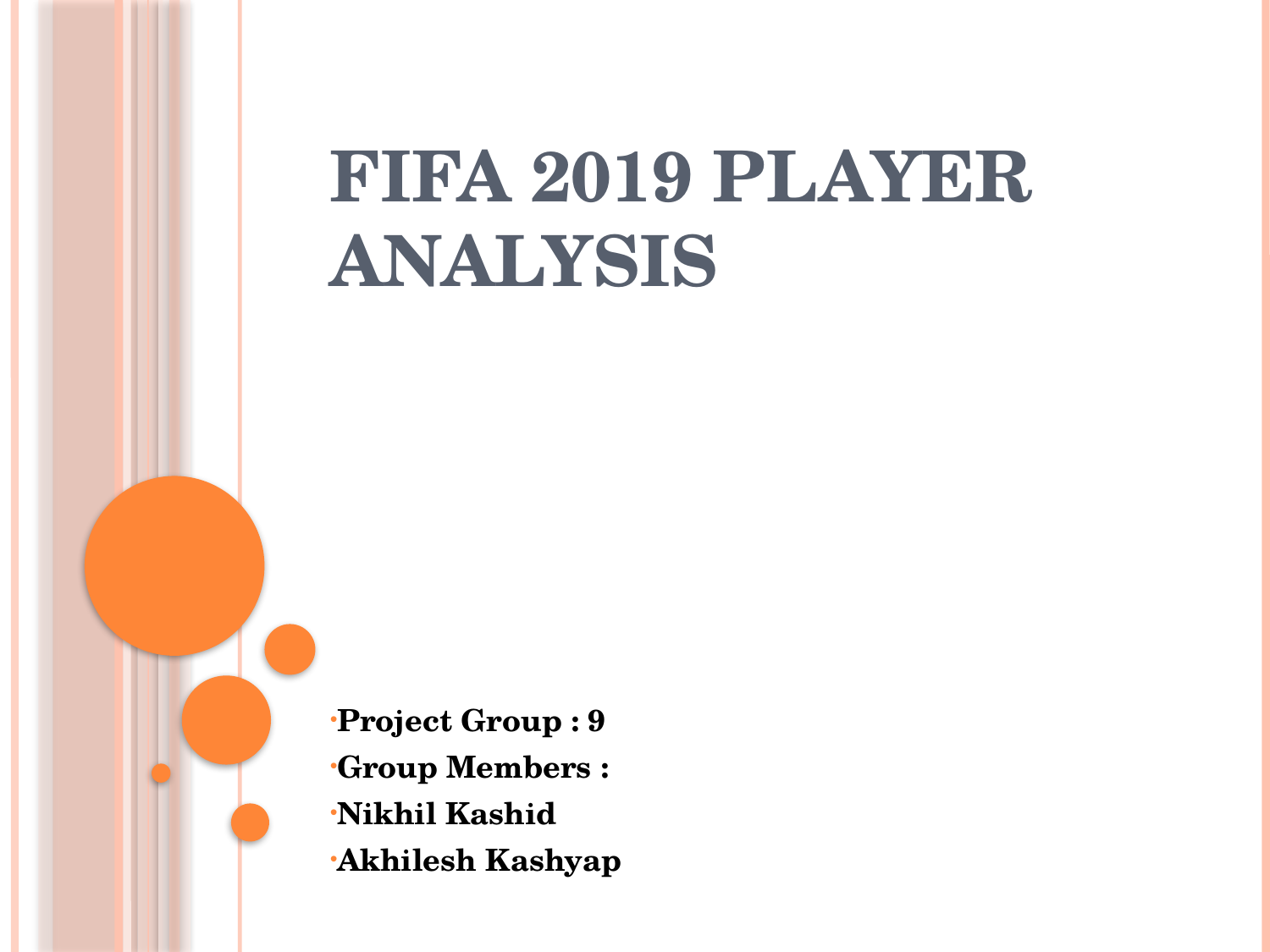

# Fifa 2019 player analysis
Project Group : 9
Group Members :
Nikhil Kashid
Akhilesh Kashyap